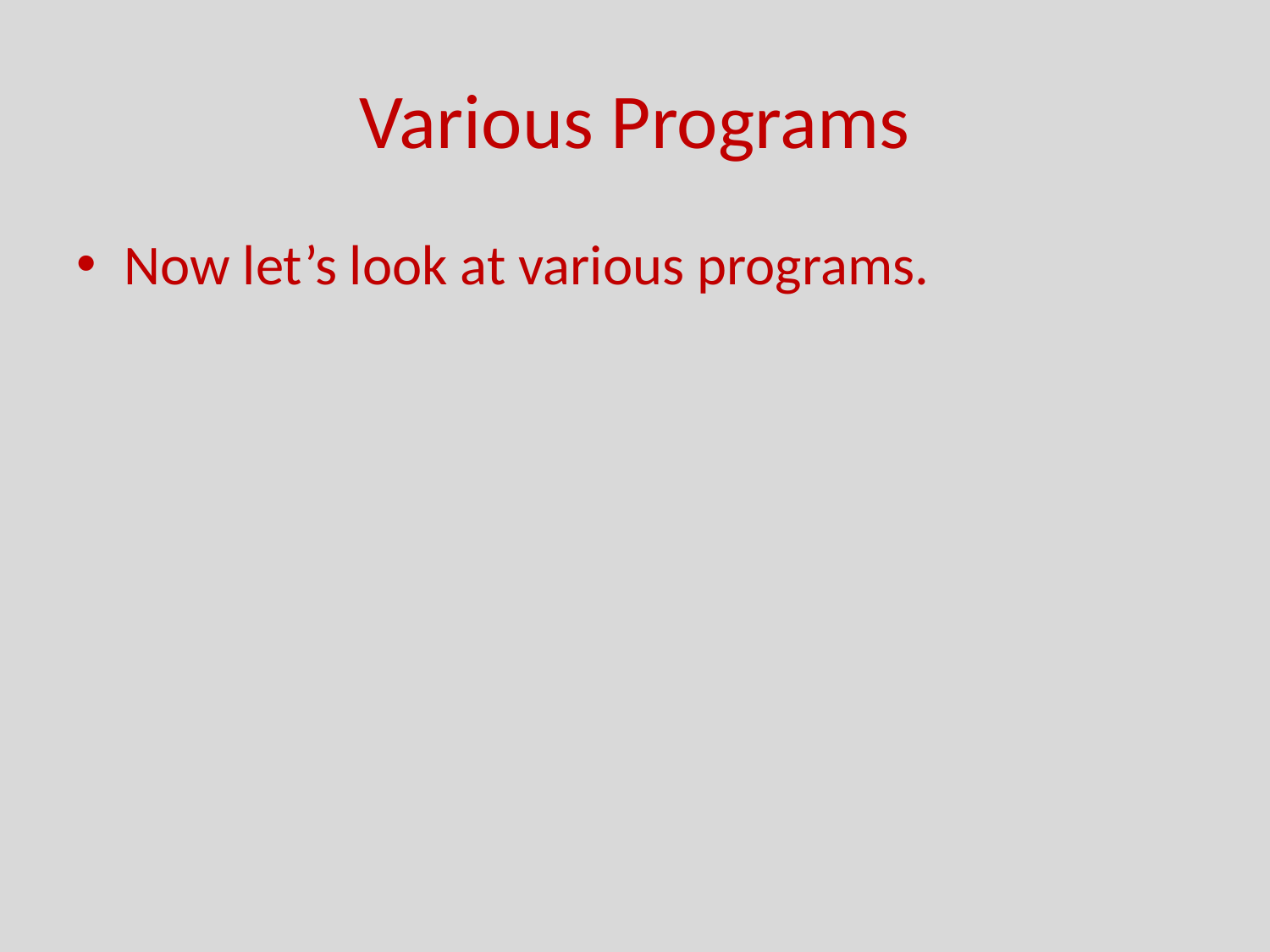

# Various Programs
Now let’s look at various programs.